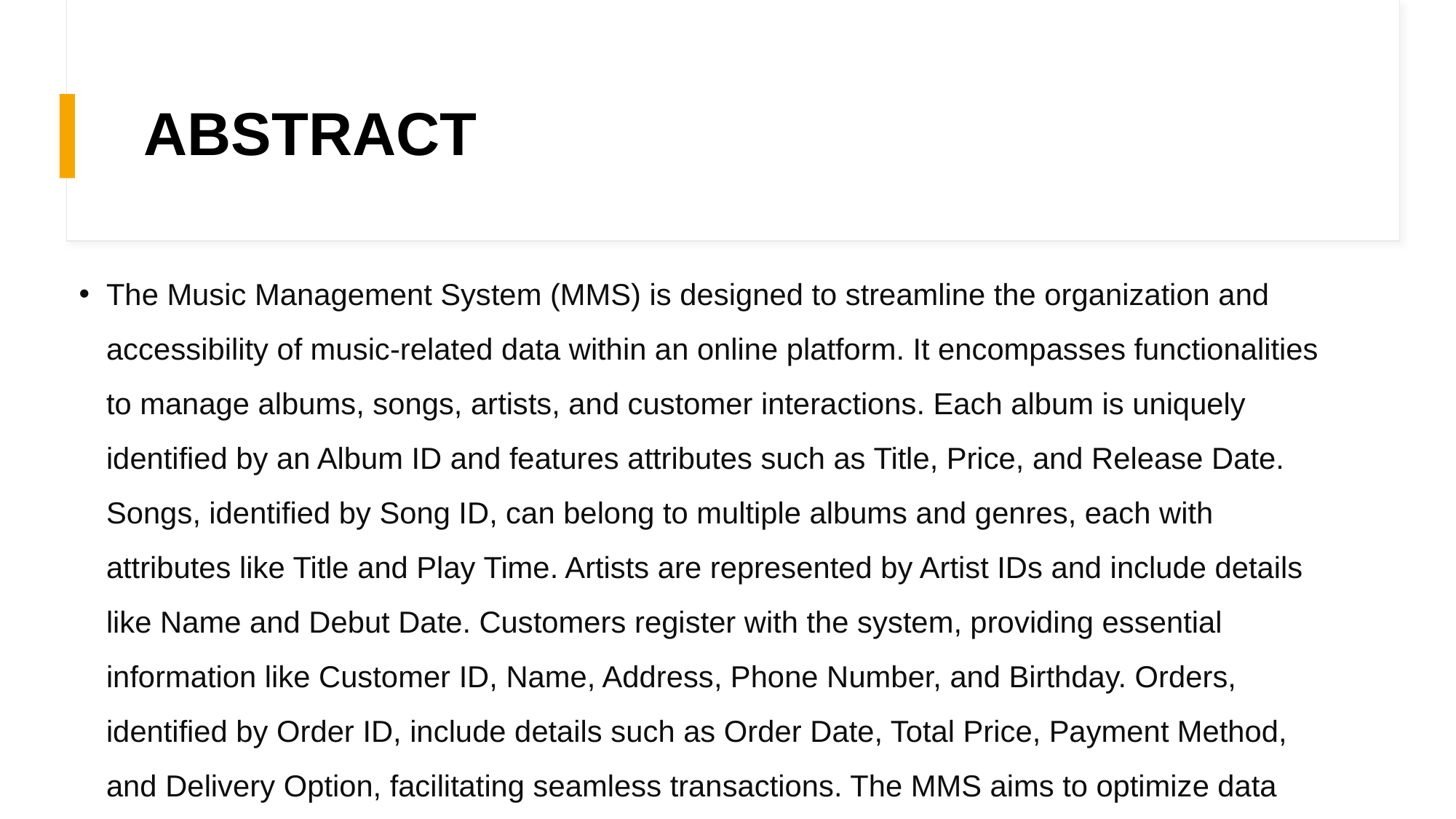

# ABSTRACT
The Music Management System (MMS) is designed to streamline the organization and accessibility of music-related data within an online platform. It encompasses functionalities to manage albums, songs, artists, and customer interactions. Each album is uniquely identified by an Album ID and features attributes such as Title, Price, and Release Date. Songs, identified by Song ID, can belong to multiple albums and genres, each with attributes like Title and Play Time. Artists are represented by Artist IDs and include details like Name and Debut Date. Customers register with the system, providing essential information like Customer ID, Name, Address, Phone Number, and Birthday. Orders, identified by Order ID, include details such as Order Date, Total Price, Payment Method, and Delivery Option, facilitating seamless transactions. The MMS aims to optimize data management practices, enhance operational efficiency, and improve user experience within the music platform.